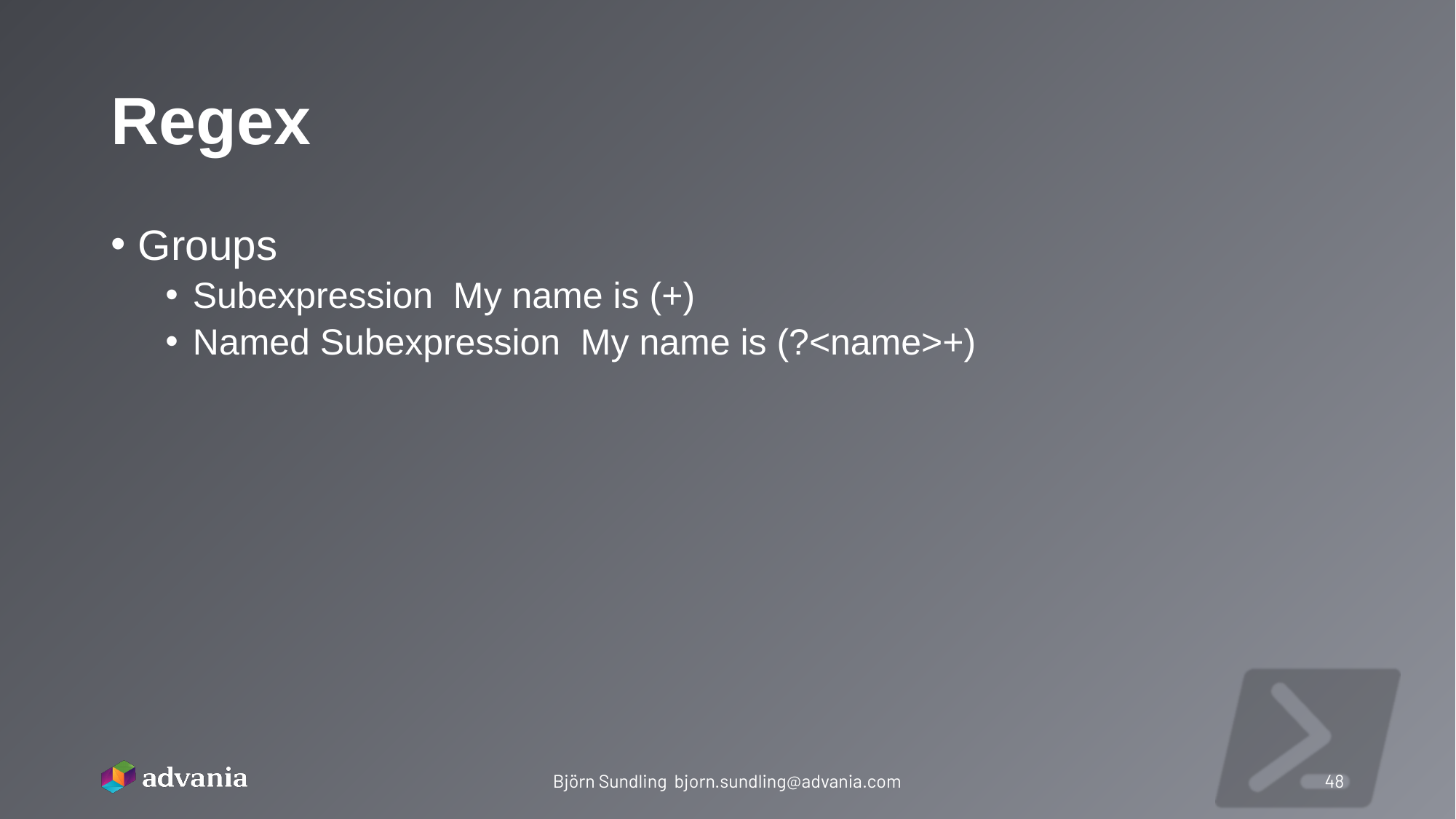

# Regex
Groups
Subexpression  My name is (+)
Named Subexpression  My name is (?<name>+)
Björn Sundling  bjorn.sundling@advania.com
48